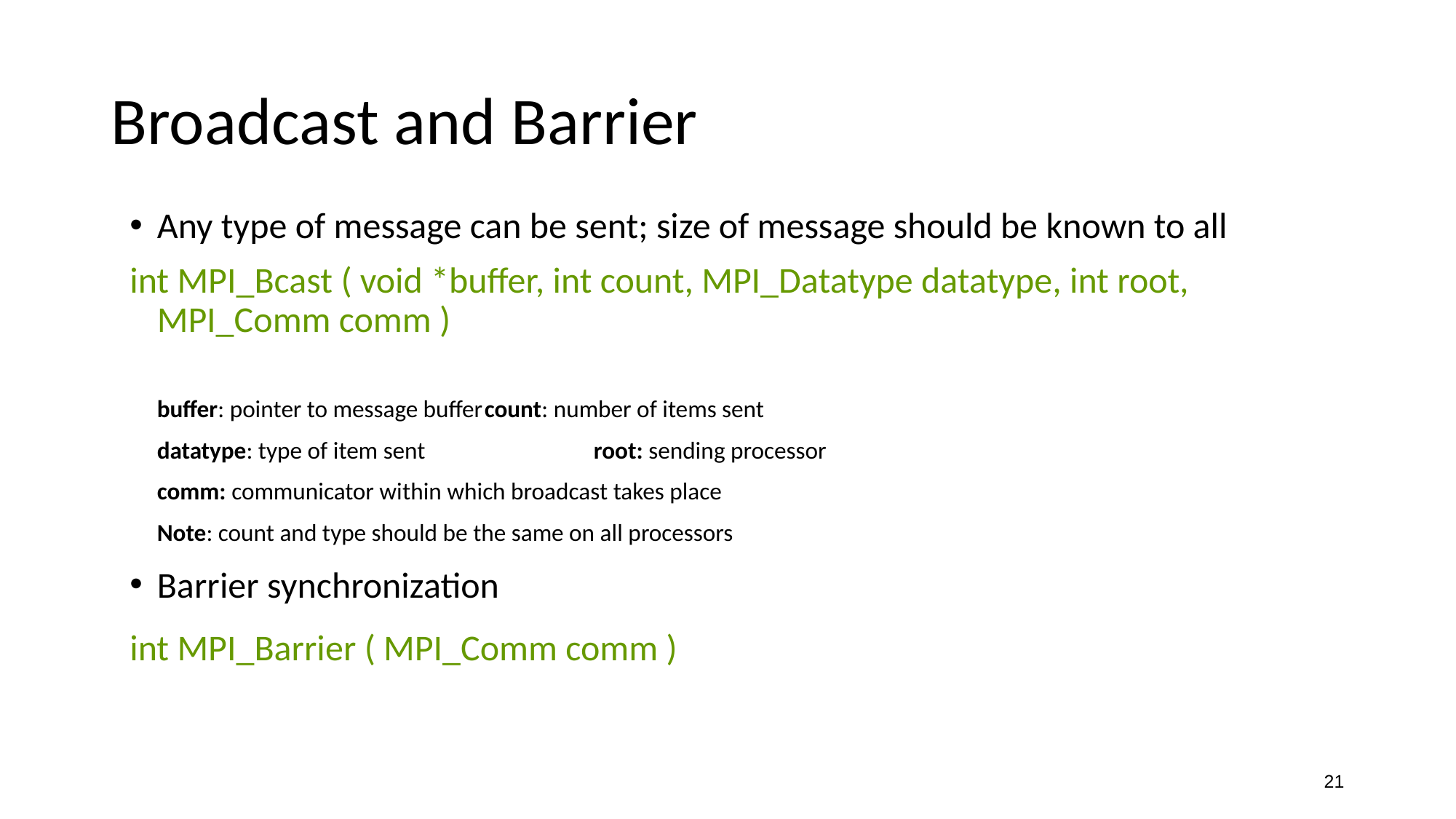

# Broadcast and Barrier
Any type of message can be sent; size of message should be known to all
int MPI_Bcast ( void *buffer, int count, MPI_Datatype datatype, int root, MPI_Comm comm )

	buffer: pointer to message buffer	count: number of items sent
	datatype: type of item sent	                    root: sending processor
	comm: communicator within which broadcast takes place
	Note: count and type should be the same on all processors
Barrier synchronization
int MPI_Barrier ( MPI_Comm comm )
21